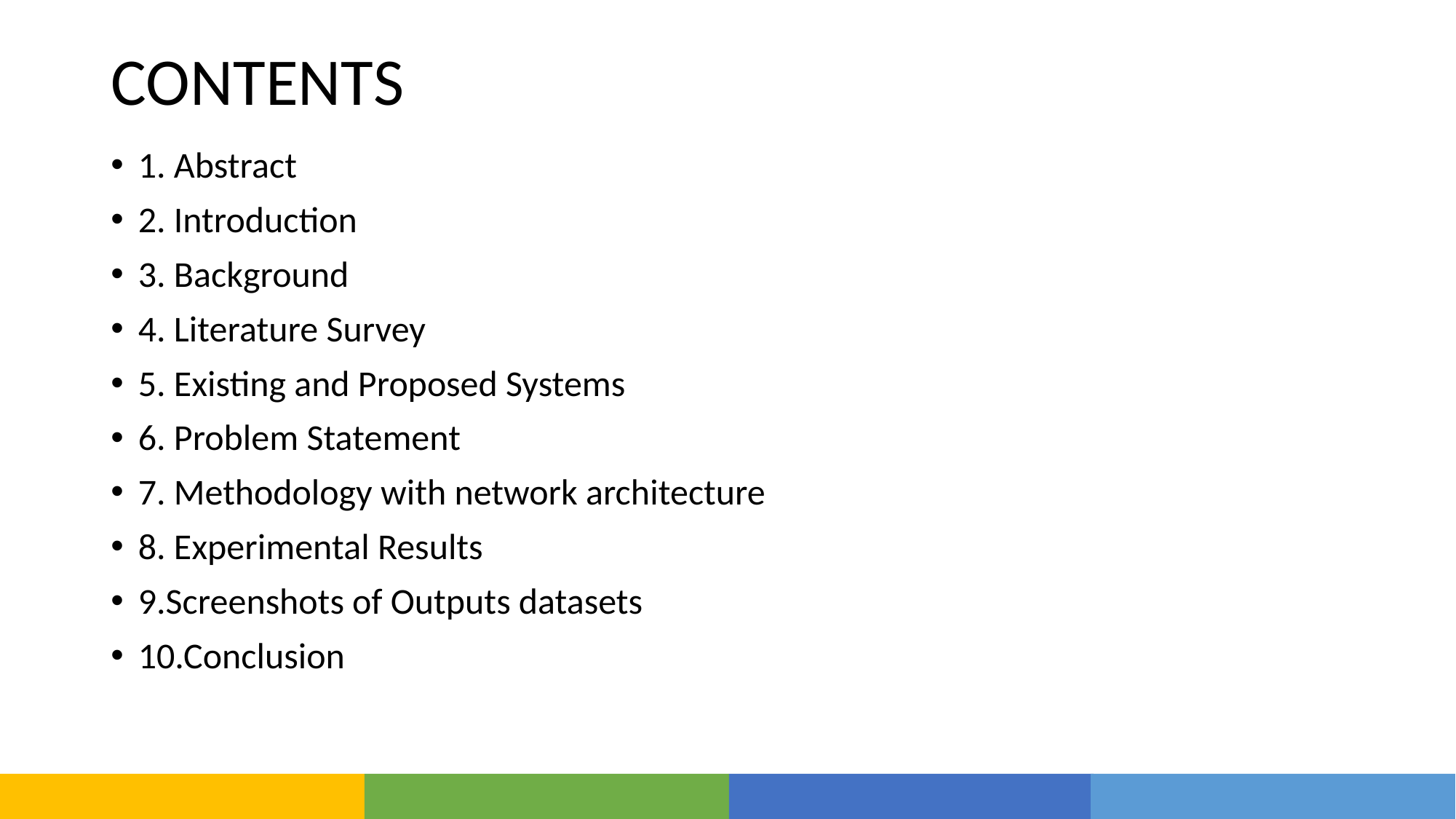

# CONTENTS
1. Abstract
2. Introduction
3. Background
4. Literature Survey
5. Existing and Proposed Systems
6. Problem Statement
7. Methodology with network architecture
8. Experimental Results
9.Screenshots of Outputs datasets
10.Conclusion